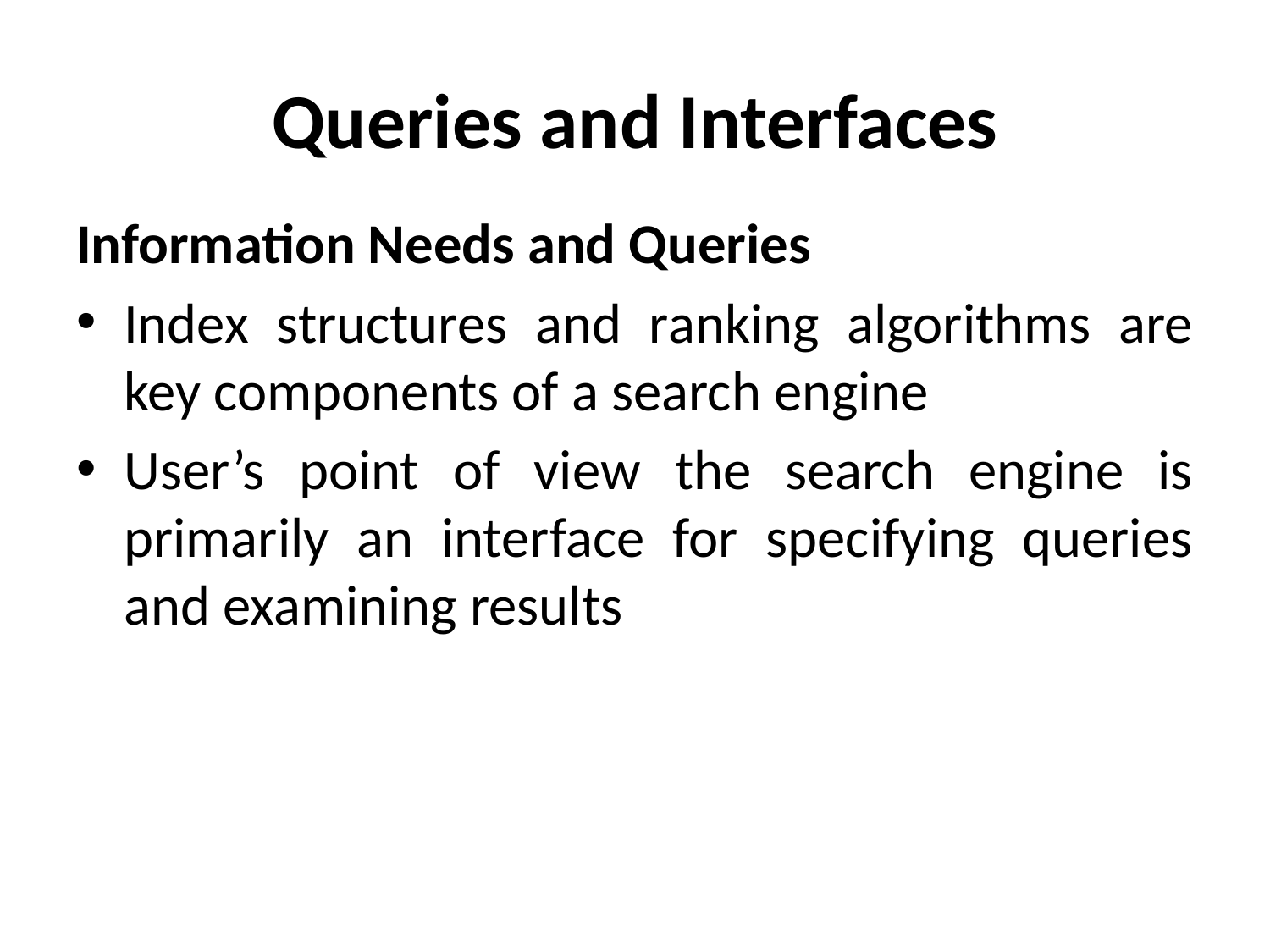

# Queries and Interfaces
Information Needs and Queries
Index structures and ranking algorithms are key components of a search engine
User’s point of view the search engine is primarily an interface for specifying queries and examining results